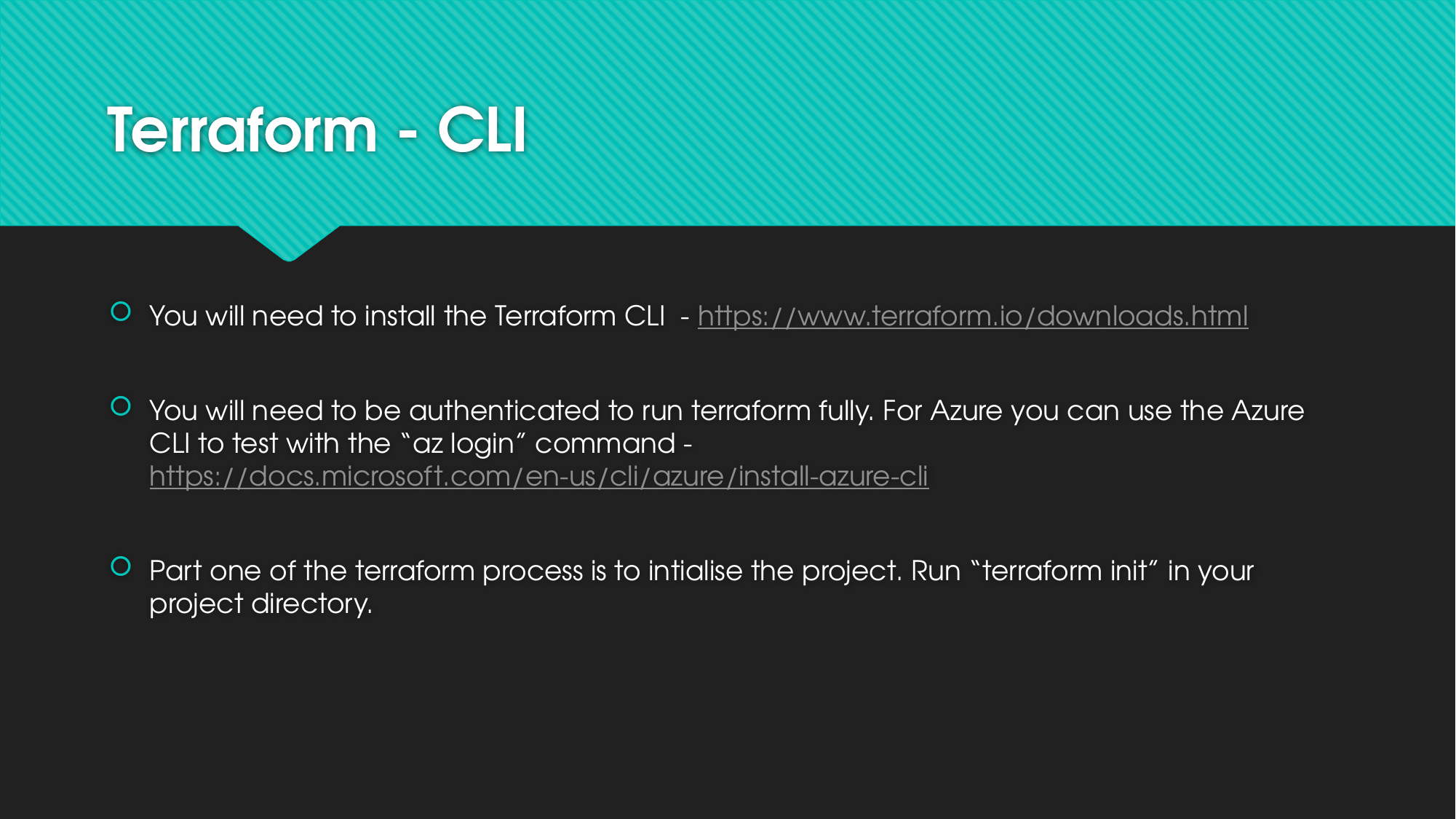

# Terraform - CLI
You will need to install the Terraform CLI  - https://www.terraform.io/downloads.html

You will need to be authenticated to run terraform fully. For Azure you can use the Azure CLI to test with the “az login” command - https://docs.microsoft.com/en-us/cli/azure/install-azure-cli

Part one of the terraform process is to intialise the project. Run “terraform init” in your project directory.